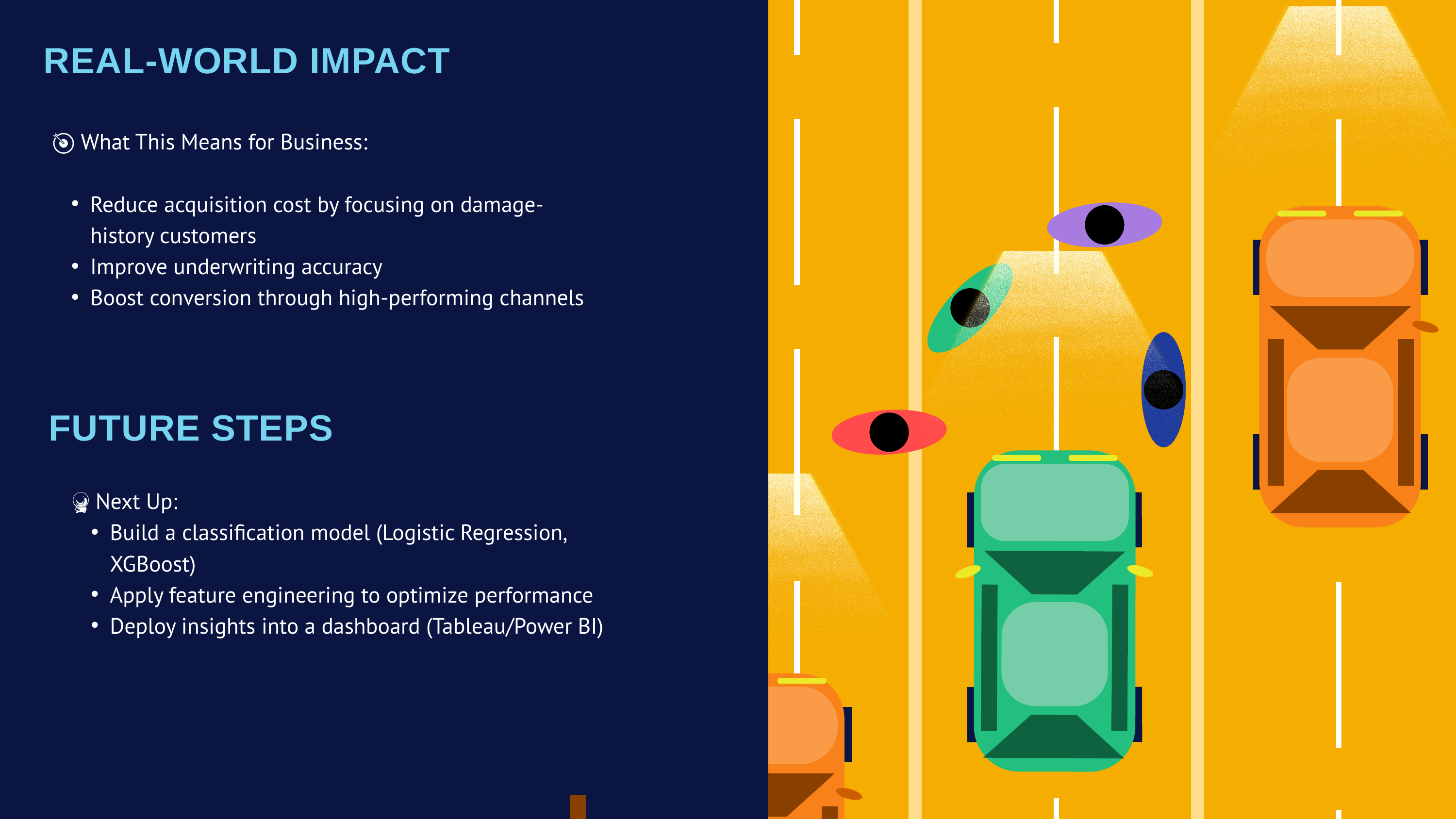

REAL-WORLD IMPACT

🎯 What This Means for Business:

Reduce acquisition cost by focusing on damage-history customers
Improve underwriting accuracy
Boost conversion through high-performing channels

SCENE 4
Create your own scene that would trigger a car insurance event.

Search in 'Elements' in the sidebar to add your own graphics.

 FUTURE STEPS

🔮 Next Up:
Build a classification model (Logistic Regression, XGBoost)
Apply feature engineering to optimize performance
Deploy insights into a dashboard (Tableau/Power BI)